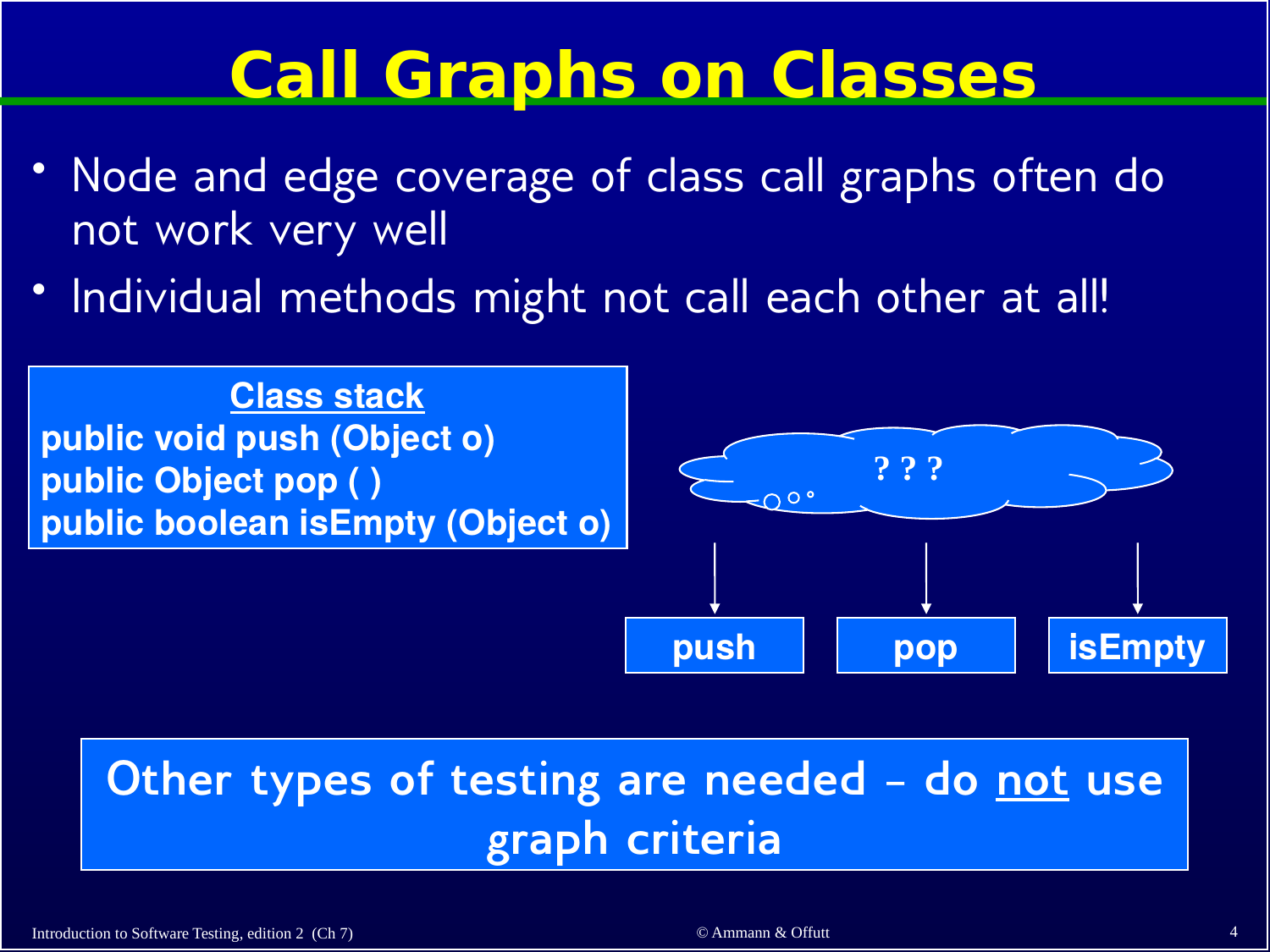

# Call Graphs on Classes
Node and edge coverage of class call graphs often do not work very well
Individual methods might not call each other at all!
Class stack
public void push (Object o)
public Object pop ( )
public boolean isEmpty (Object o)
? ? ?

push

pop

isEmpty
Other types of testing are needed – do not use graph criteria
4
© Ammann & Offutt
Introduction to Software Testing, edition 2  (Ch 7)